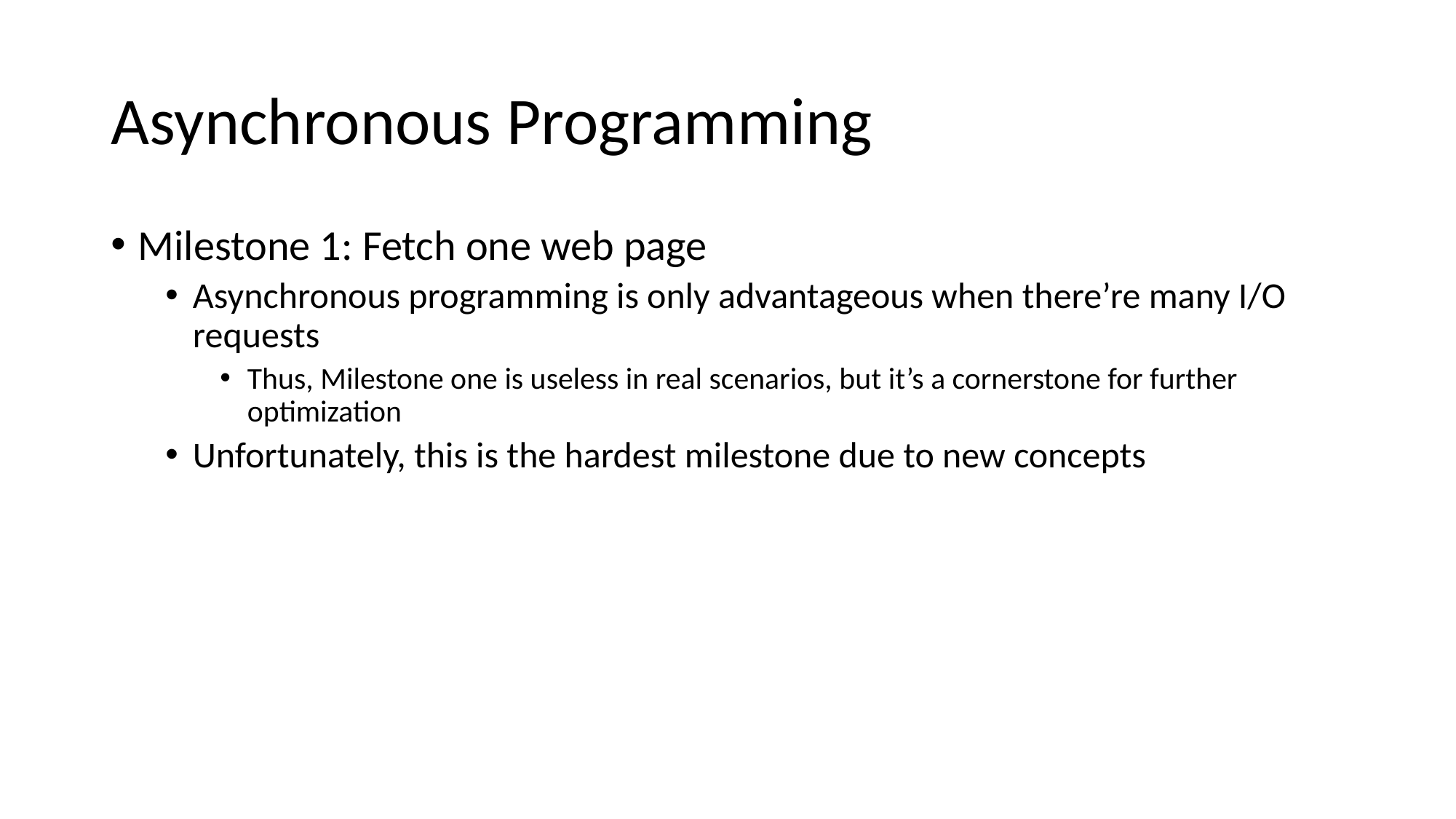

# Asynchronous Programming
Milestone 1: Fetch one web page
Asynchronous programming is only advantageous when there’re many I/O requests
Thus, Milestone one is useless in real scenarios, but it’s a cornerstone for further optimization
Unfortunately, this is the hardest milestone due to new concepts